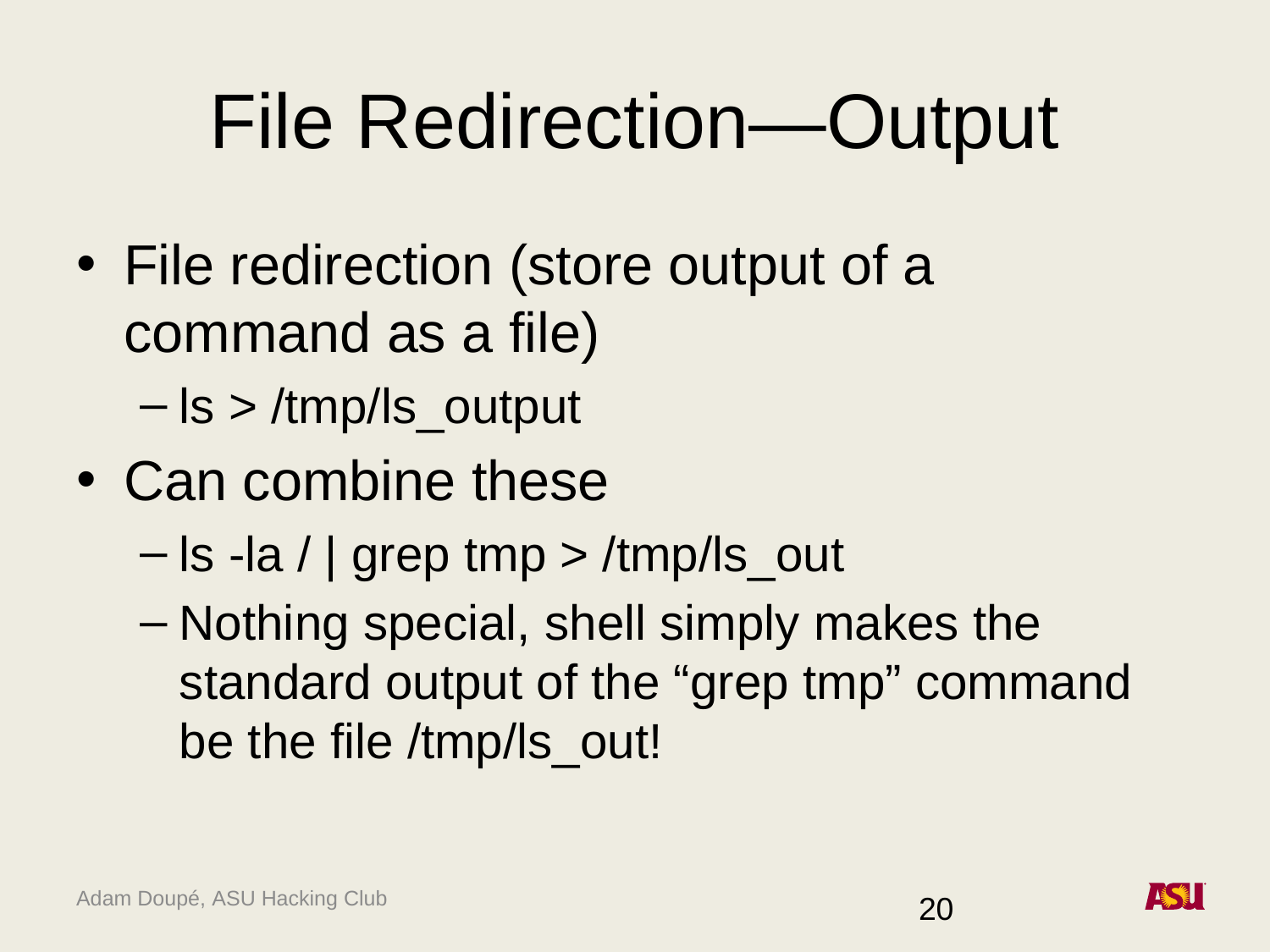

# File Redirection—Output
File redirection (store output of a command as a file)
ls > /tmp/ls_output
Can combine these
ls -la / | grep tmp > /tmp/ls_out
Nothing special, shell simply makes the standard output of the “grep tmp” command be the file /tmp/ls_out!
20